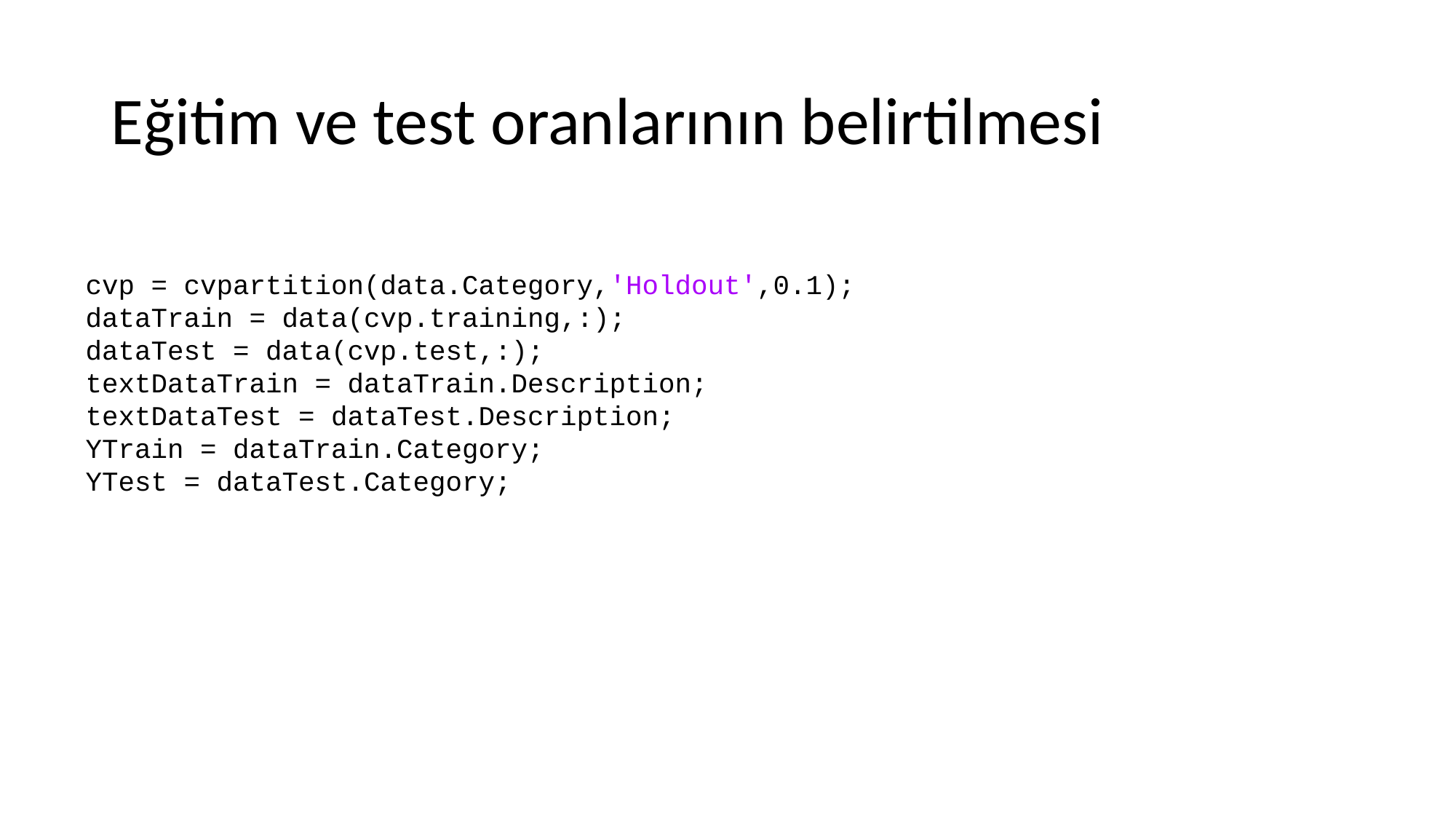

# Eğitim ve test oranlarının belirtilmesi
cvp = cvpartition(data.Category,'Holdout',0.1);
dataTrain = data(cvp.training,:);
dataTest = data(cvp.test,:);
textDataTrain = dataTrain.Description;
textDataTest = dataTest.Description;
YTrain = dataTrain.Category;
YTest = dataTest.Category;